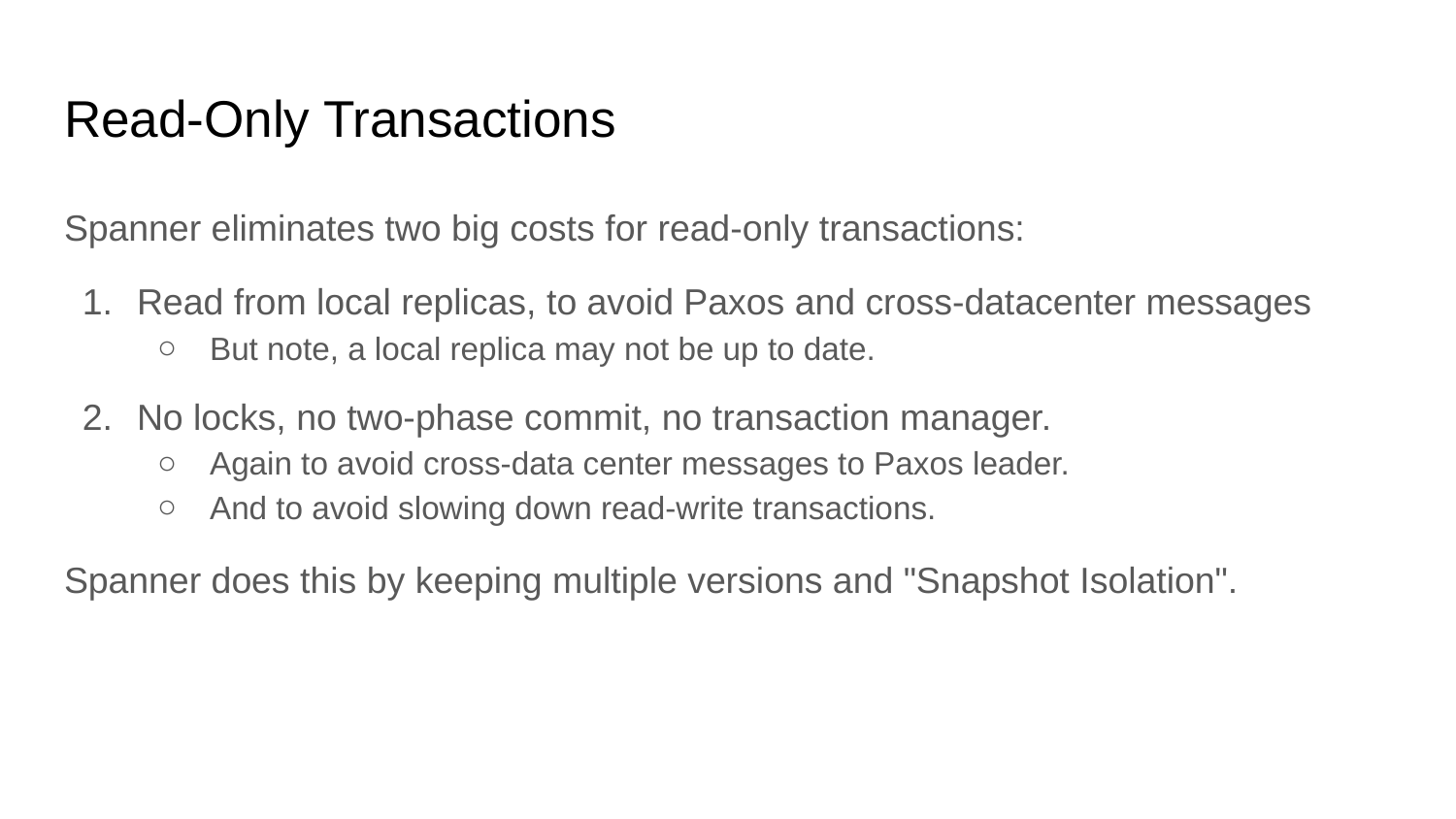

# Read-Only Transactions
Spanner eliminates two big costs for read-only transactions:
Read from local replicas, to avoid Paxos and cross-datacenter messages
But note, a local replica may not be up to date.
No locks, no two-phase commit, no transaction manager.
Again to avoid cross-data center messages to Paxos leader.
And to avoid slowing down read-write transactions.
Spanner does this by keeping multiple versions and "Snapshot Isolation".